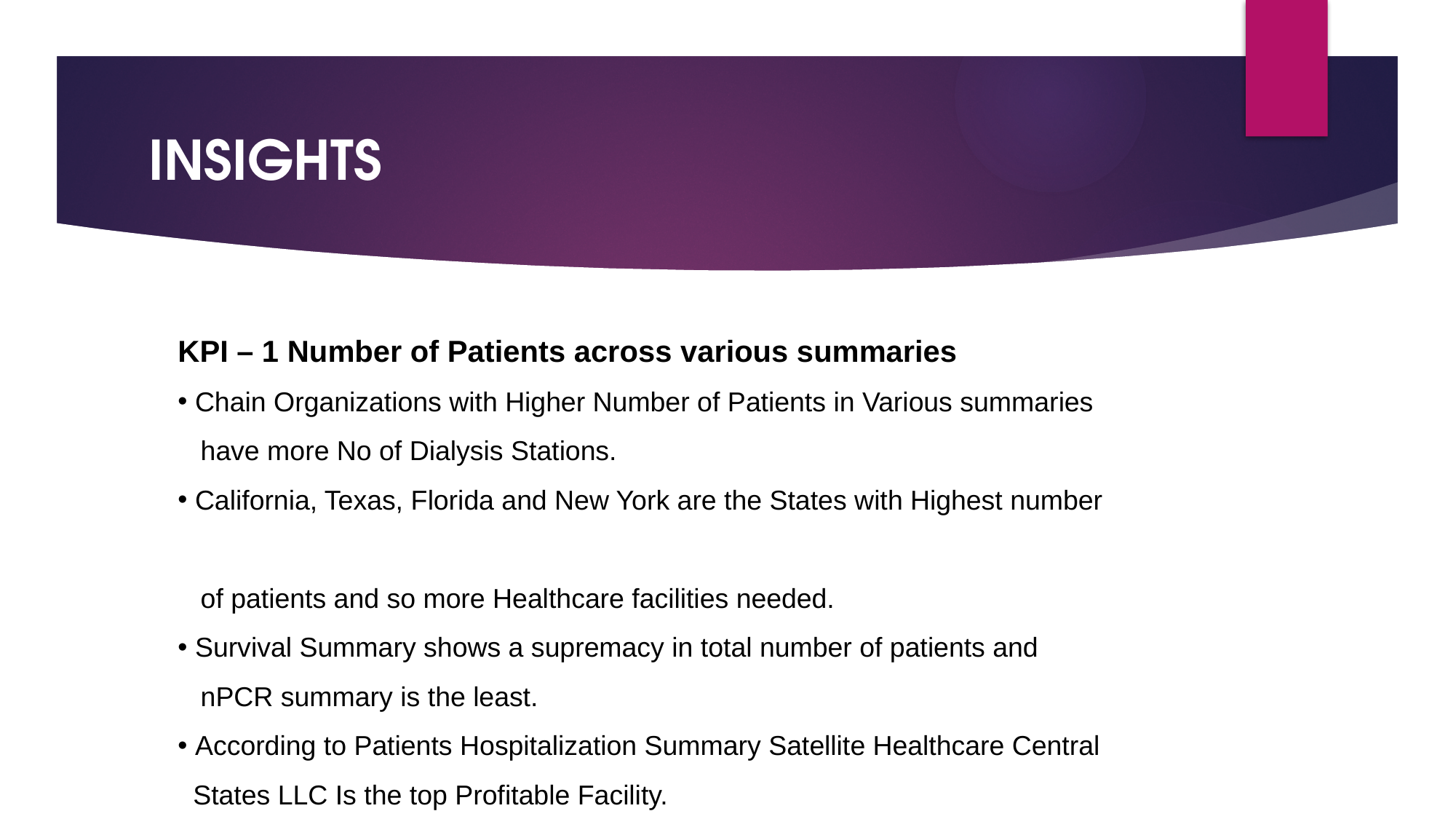

# INSIGHTS
KPI – 1 Number of Patients across various summaries
 Chain Organizations with Higher Number of Patients in Various summaries
   have more No of Dialysis Stations.
 California, Texas, Florida and New York are the States with Highest number
   of patients and so more Healthcare facilities needed.
 Survival Summary shows a supremacy in total number of patients and
   nPCR summary is the least.
 According to Patients Hospitalization Summary Satellite Healthcare Central
  States LLC Is the top Profitable Facility.